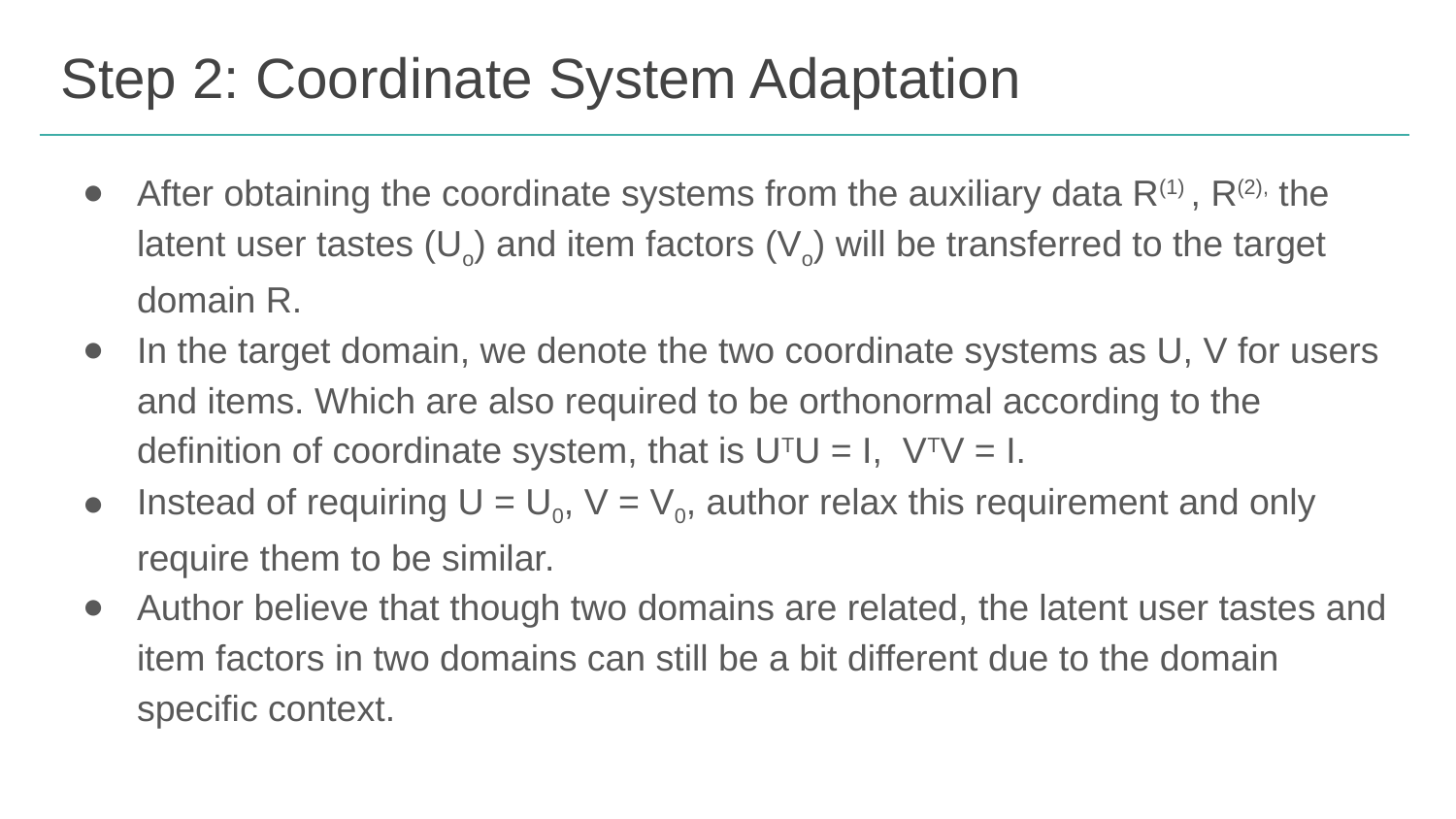

# Step 2: Coordinate System Adaptation
After obtaining the coordinate systems from the auxiliary data R(1) , R(2), the latent user tastes (Uo) and item factors (Vo) will be transferred to the target domain R.
In the target domain, we denote the two coordinate systems as U, V for users and items. Which are also required to be orthonormal according to the definition of coordinate system, that is UTU = I,  VTV = I.
Instead of requiring U = U0, V = V0, author relax this requirement and only require them to be similar.
Author believe that though two domains are related, the latent user tastes and item factors in two domains can still be a bit different due to the domain specific context.